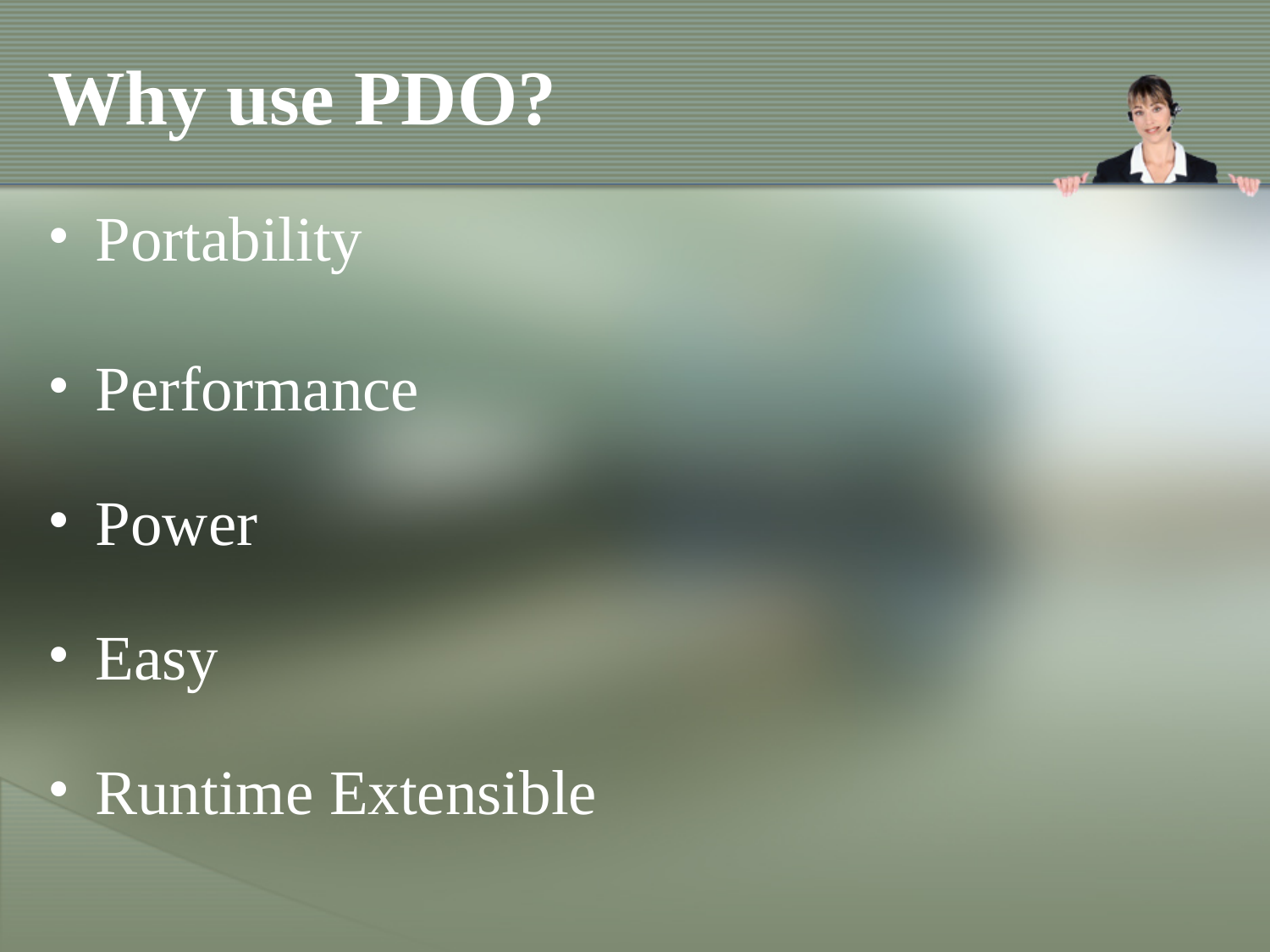

# Why use PDO?
Portability
Performance
Power
Easy
Runtime Extensible